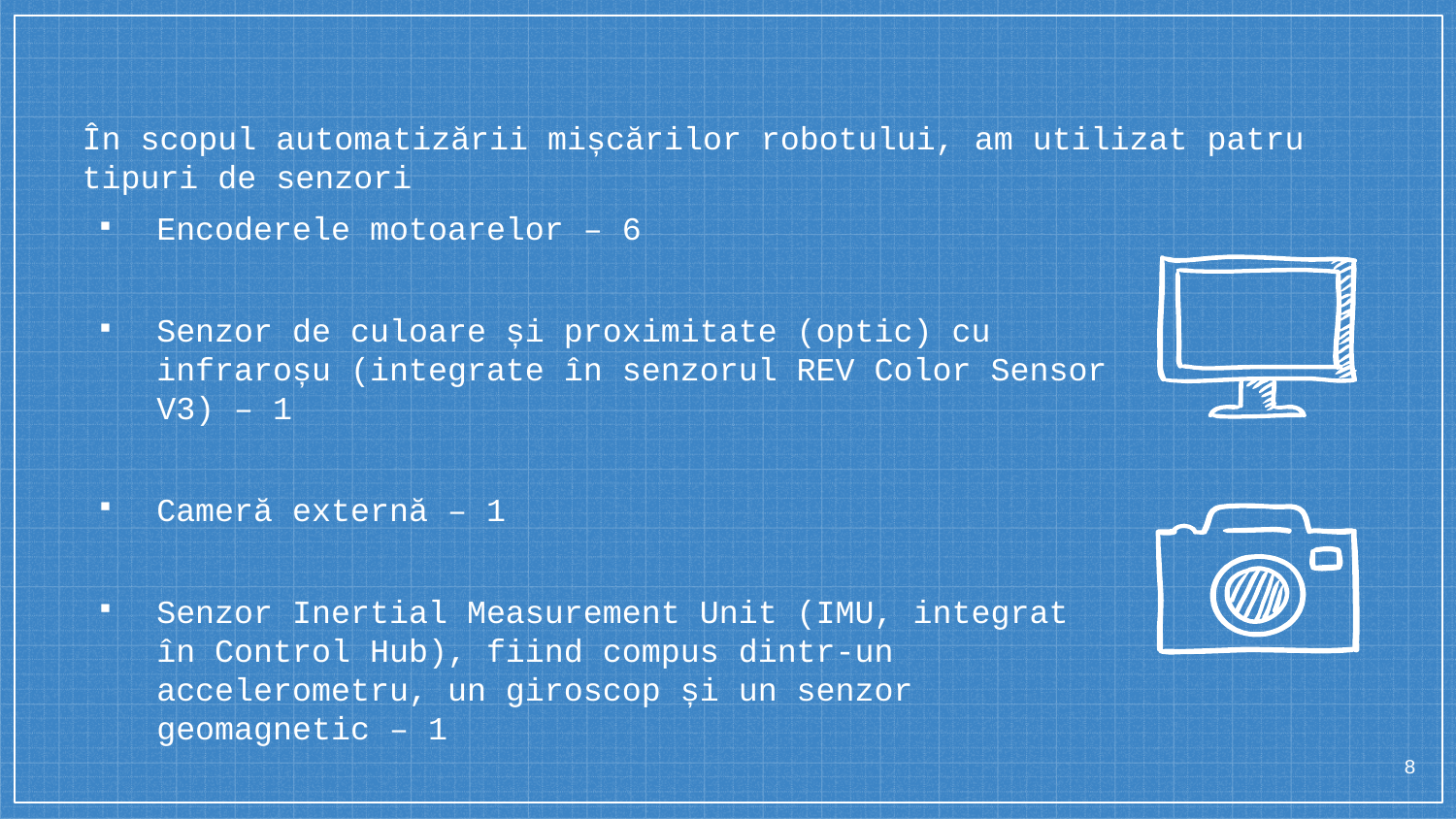

# În scopul automatizării mișcărilor robotului, am utilizat patru tipuri de senzori
Encoderele motoarelor – 6

Senzor de culoare și proximitate (optic) cu infraroșu (integrate în senzorul REV Color Sensor V3) – 1

Cameră externă – 1

Senzor Inertial Measurement Unit (IMU, integrat în Control Hub), fiind compus dintr-un accelerometru, un giroscop și un senzor geomagnetic – 1

8